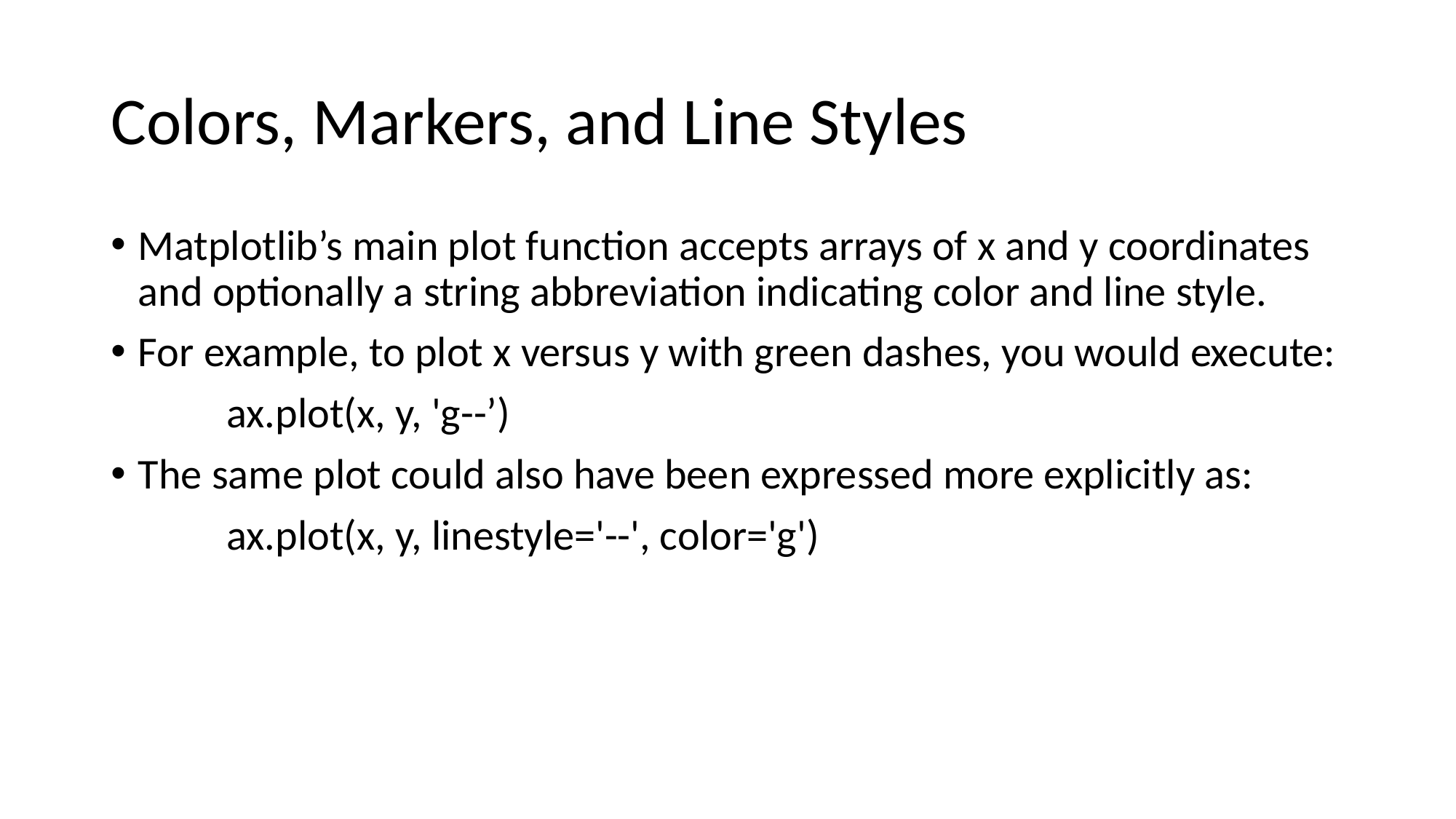

# Colors, Markers, and Line Styles
Matplotlib’s main plot function accepts arrays of x and y coordinates and optionally a string abbreviation indicating color and line style.
For example, to plot x versus y with green dashes, you would execute:
            ax.plot(x, y, 'g--’)
The same plot could also have been expressed more explicitly as:
            ax.plot(x, y, linestyle='--', color='g')